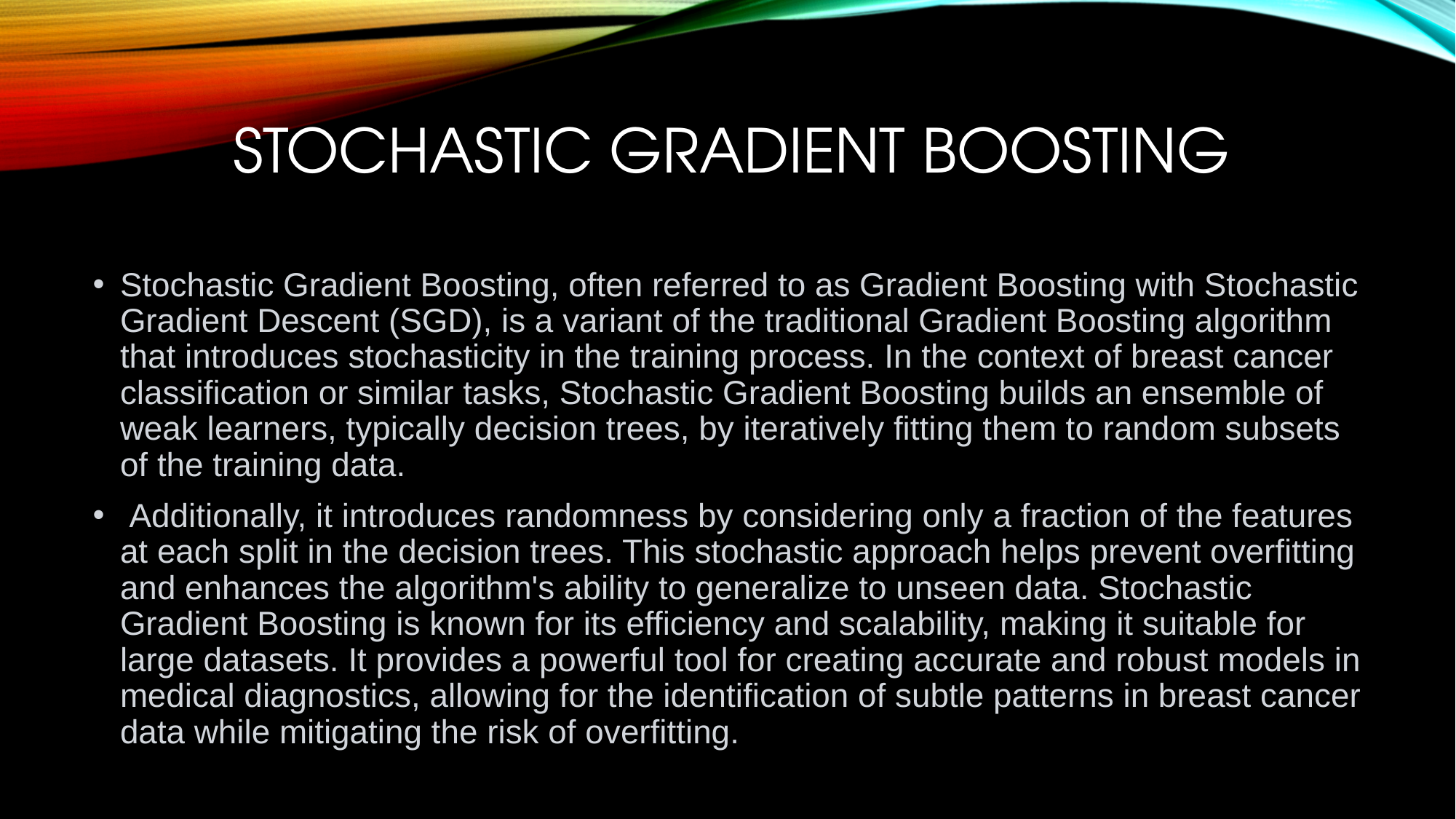

# Stochastic Gradient Boosting
Stochastic Gradient Boosting, often referred to as Gradient Boosting with Stochastic Gradient Descent (SGD), is a variant of the traditional Gradient Boosting algorithm that introduces stochasticity in the training process. In the context of breast cancer classification or similar tasks, Stochastic Gradient Boosting builds an ensemble of weak learners, typically decision trees, by iteratively fitting them to random subsets of the training data.
 Additionally, it introduces randomness by considering only a fraction of the features at each split in the decision trees. This stochastic approach helps prevent overfitting and enhances the algorithm's ability to generalize to unseen data. Stochastic Gradient Boosting is known for its efficiency and scalability, making it suitable for large datasets. It provides a powerful tool for creating accurate and robust models in medical diagnostics, allowing for the identification of subtle patterns in breast cancer data while mitigating the risk of overfitting.